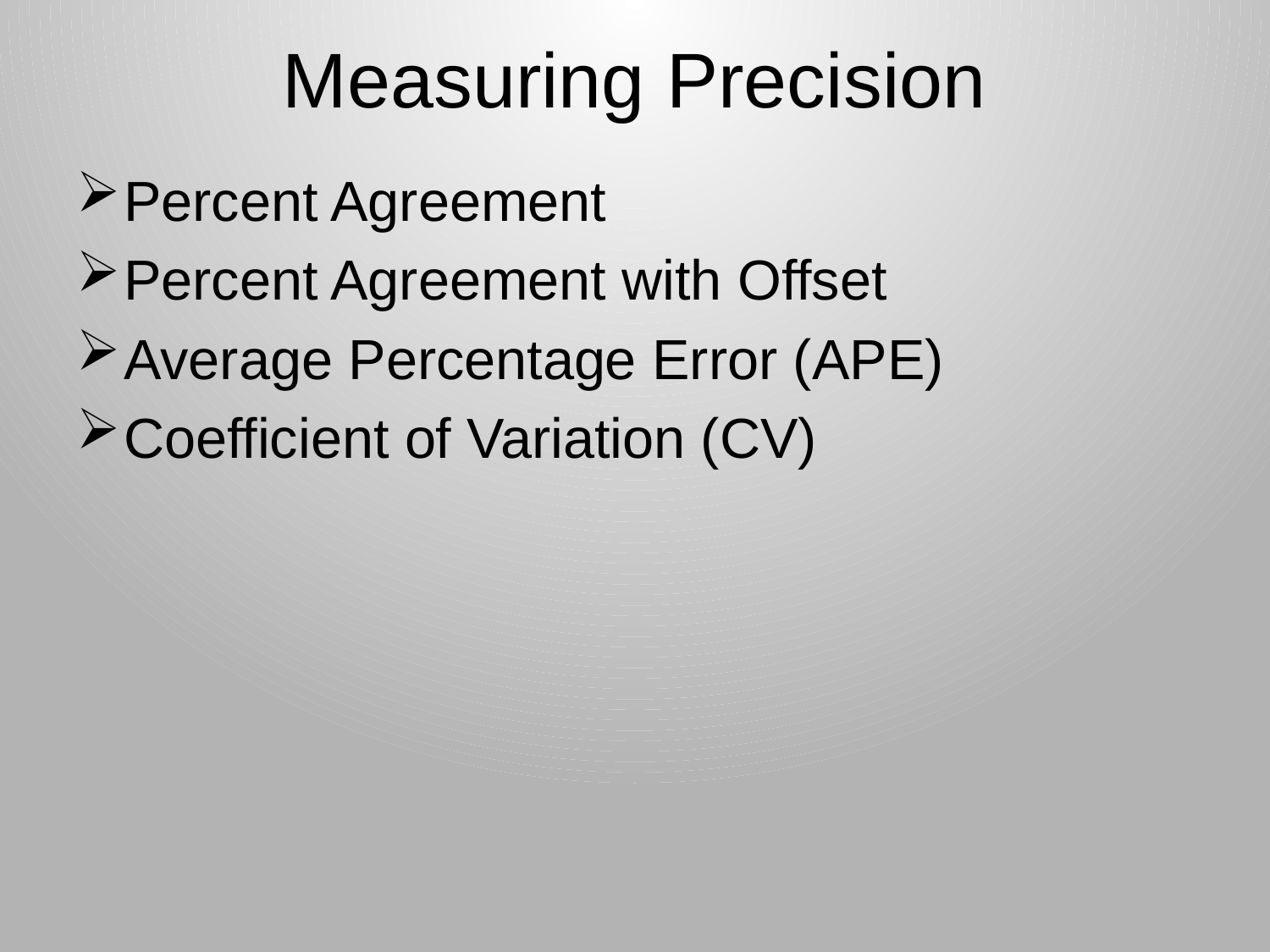

# Measuring Precision
Percent Agreement
Percent Agreement with Offset
Average Percentage Error (APE)
Coefficient of Variation (CV)
18
MNAFS13 - Age Comparisons